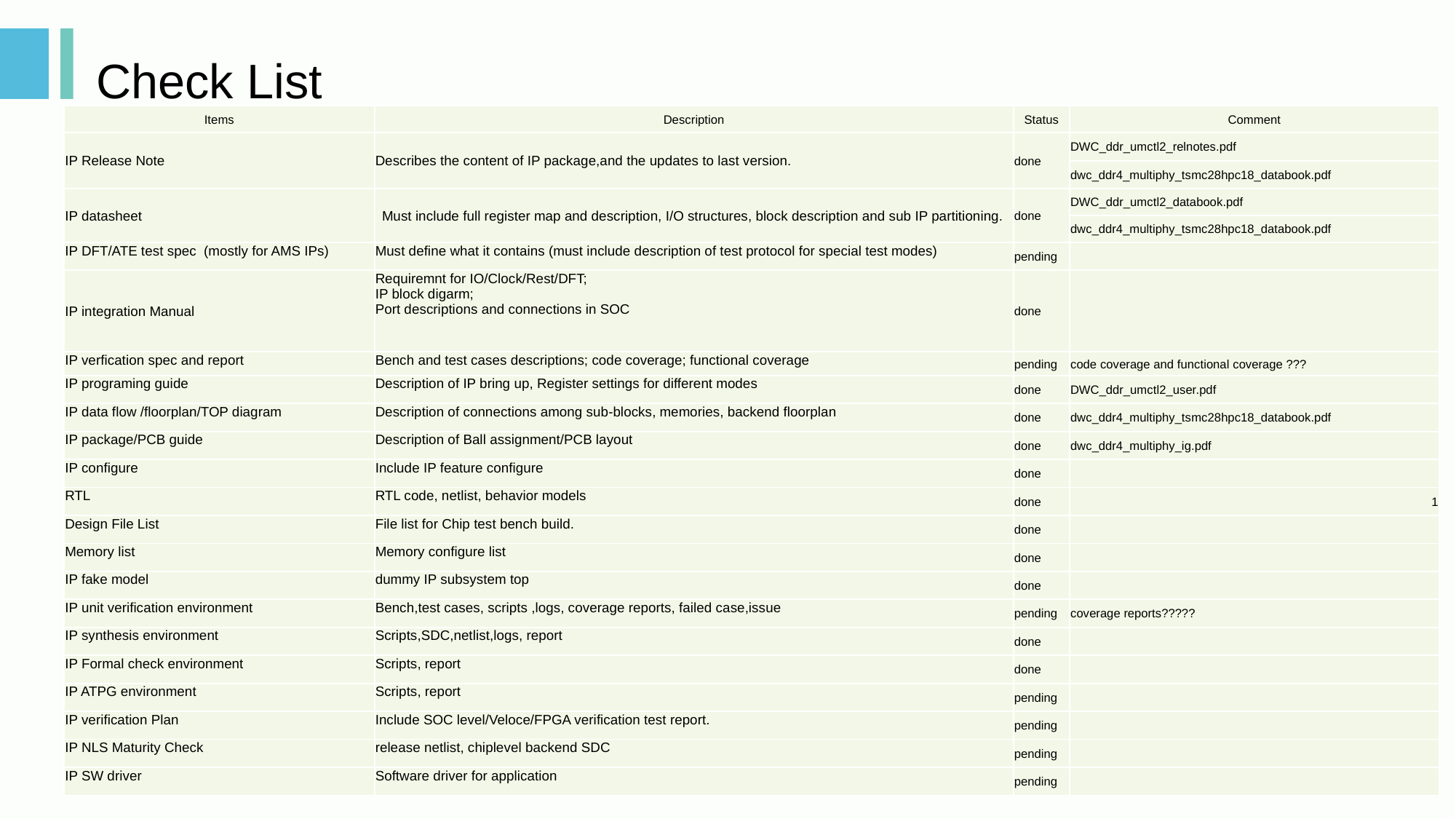

# Check List
| Items | Description | Status | Comment |
| --- | --- | --- | --- |
| IP Release Note | Describes the content of IP package,and the updates to last version. | done | DWC\_ddr\_umctl2\_relnotes.pdf |
|  |  |  | dwc\_ddr4\_multiphy\_tsmc28hpc18\_databook.pdf |
| IP datasheet | Must include full register map and description, I/O structures, block description and sub IP partitioning. | done | DWC\_ddr\_umctl2\_databook.pdf |
|  |  |  | dwc\_ddr4\_multiphy\_tsmc28hpc18\_databook.pdf |
| IP DFT/ATE test spec (mostly for AMS IPs) | Must define what it contains (must include description of test protocol for special test modes) | pending |  |
| IP integration Manual | Requiremnt for IO/Clock/Rest/DFT; IP block digarm; Port descriptions and connections in SOC | done |  |
| IP verfication spec and report | Bench and test cases descriptions; code coverage; functional coverage | pending | code coverage and functional coverage ??? |
| IP programing guide | Description of IP bring up, Register settings for different modes | done | DWC\_ddr\_umctl2\_user.pdf |
| IP data flow /floorplan/TOP diagram | Description of connections among sub-blocks, memories, backend floorplan | done | dwc\_ddr4\_multiphy\_tsmc28hpc18\_databook.pdf |
| IP package/PCB guide | Description of Ball assignment/PCB layout | done | dwc\_ddr4\_multiphy\_ig.pdf |
| IP configure | Include IP feature configure | done |  |
| RTL | RTL code, netlist, behavior models | done | 1 |
| Design File List | File list for Chip test bench build. | done |  |
| Memory list | Memory configure list | done |  |
| IP fake model | dummy IP subsystem top | done |  |
| IP unit verification environment | Bench,test cases, scripts ,logs, coverage reports, failed case,issue | pending | coverage reports????? |
| IP synthesis environment | Scripts,SDC,netlist,logs, report | done |  |
| IP Formal check environment | Scripts, report | done |  |
| IP ATPG environment | Scripts, report | pending |  |
| IP verification Plan | Include SOC level/Veloce/FPGA verification test report. | pending |  |
| IP NLS Maturity Check | release netlist, chiplevel backend SDC | pending |  |
| IP SW driver | Software driver for application | pending |  |